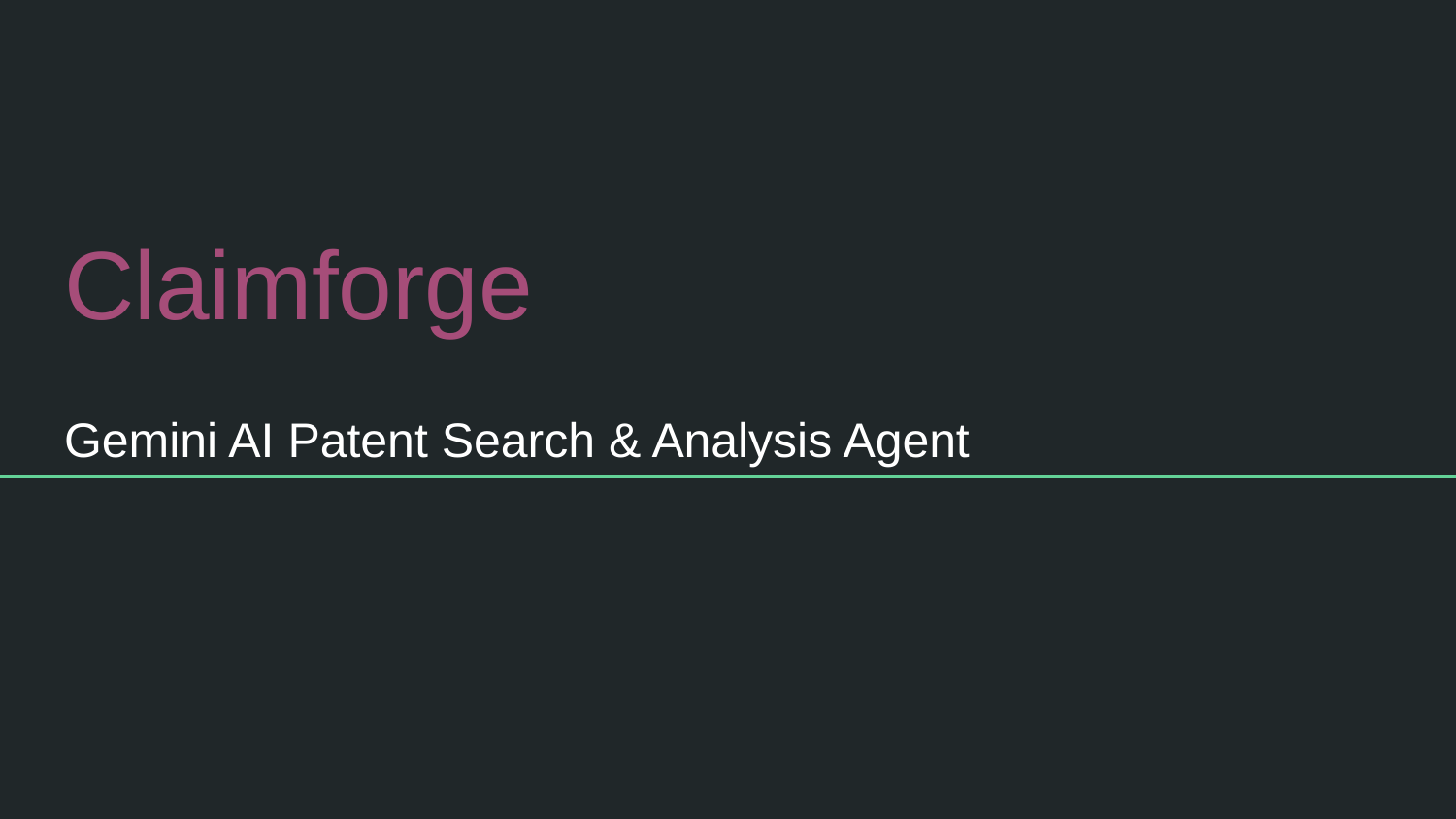

# Claimforge
Gemini AI Patent Search & Analysis Agent